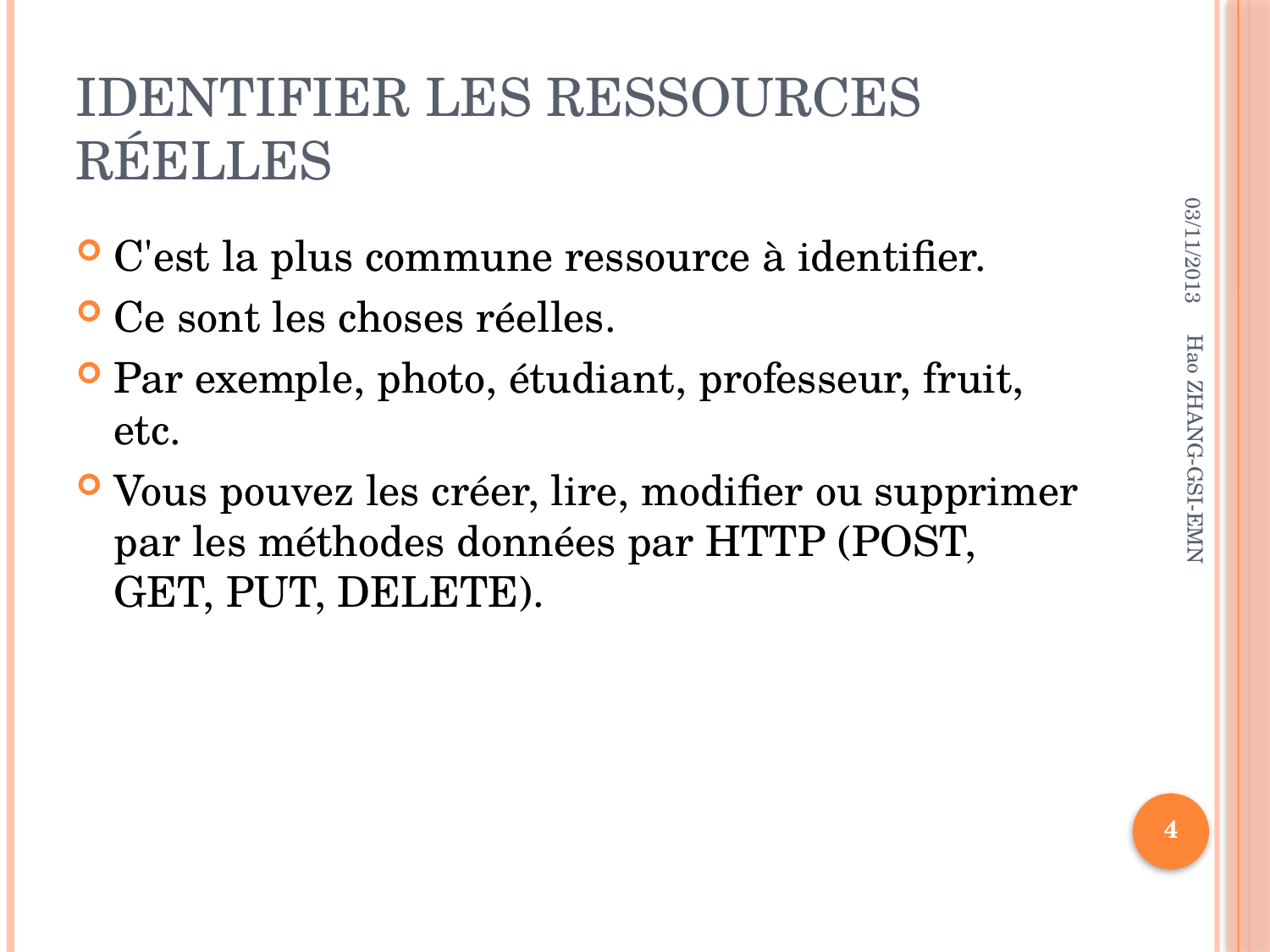

# Identifier les ressources réelles
03/11/2013
C'est la plus commune ressource à identifier.
Ce sont les choses réelles.
Par exemple, photo, étudiant, professeur, fruit, etc.
Vous pouvez les créer, lire, modifier ou supprimer par les méthodes données par HTTP (POST, GET, PUT, DELETE).
Hao ZHANG-GSI-EMN
4